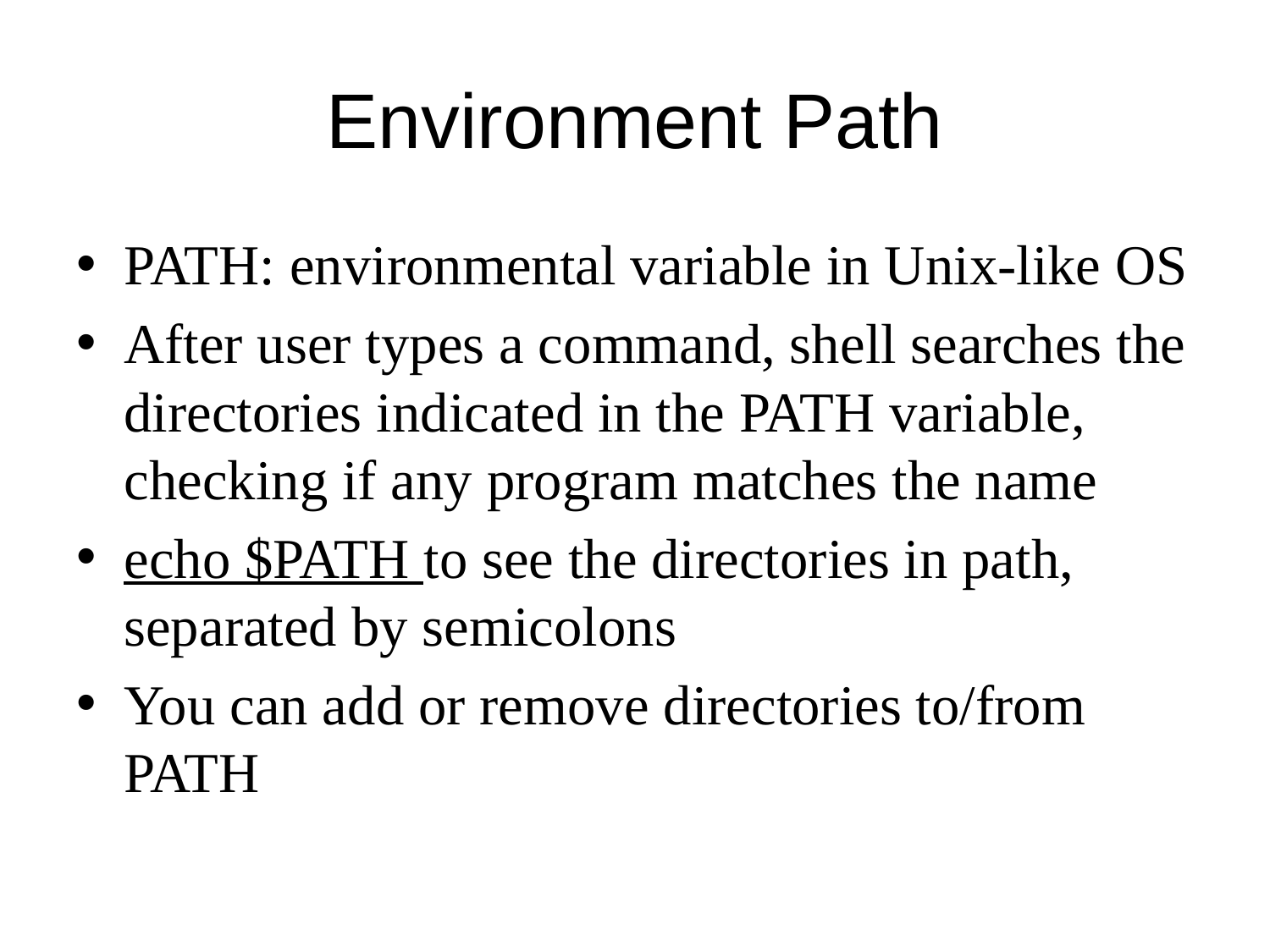

# Environment Path
PATH: environmental variable in Unix-like OS
After user types a command, shell searches the directories indicated in the PATH variable, checking if any program matches the name
echo $PATH to see the directories in path, separated by semicolons
You can add or remove directories to/from PATH